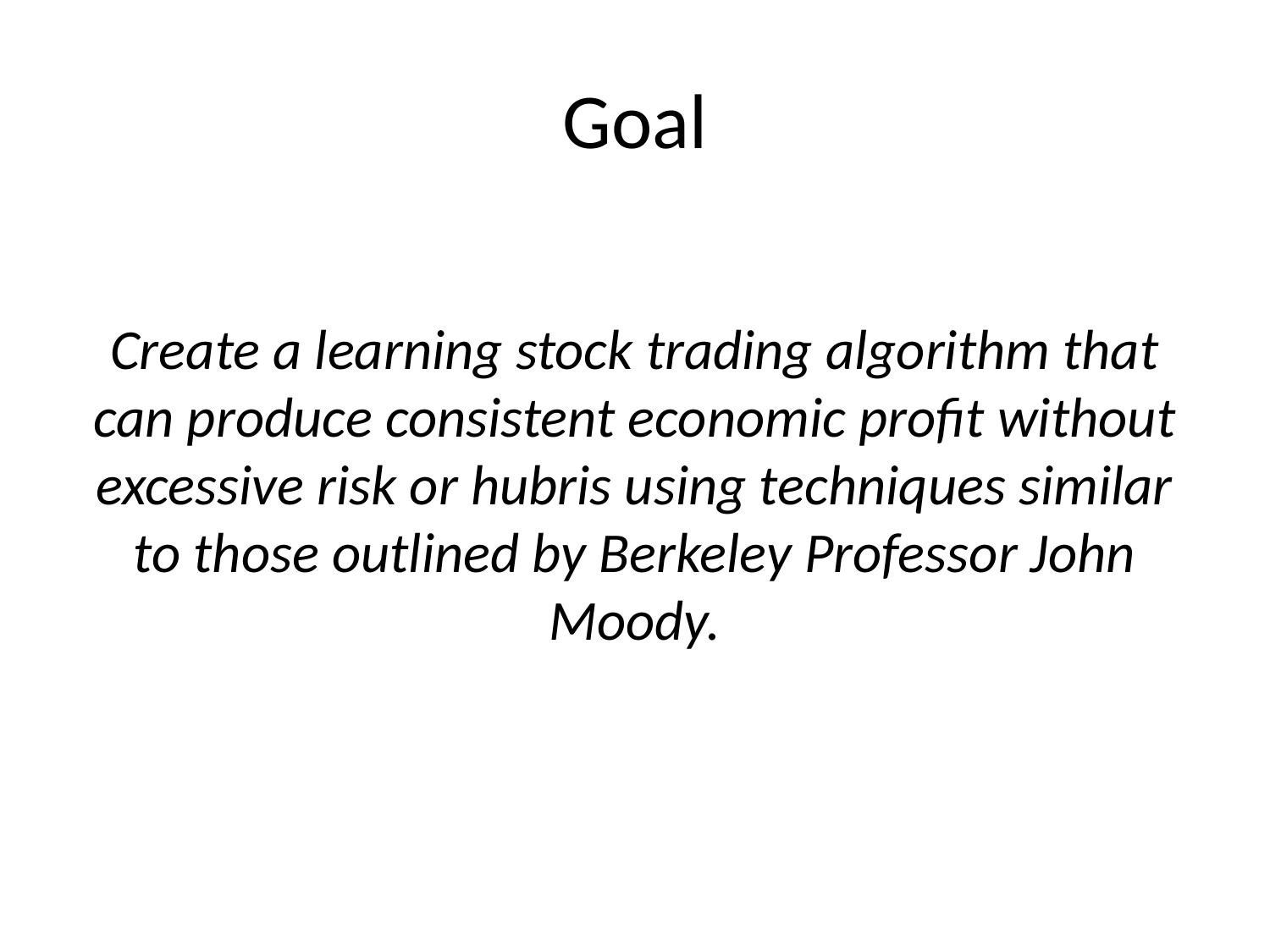

# Goal
Create a learning stock trading algorithm that can produce consistent economic profit without excessive risk or hubris using techniques similar to those outlined by Berkeley Professor John Moody.